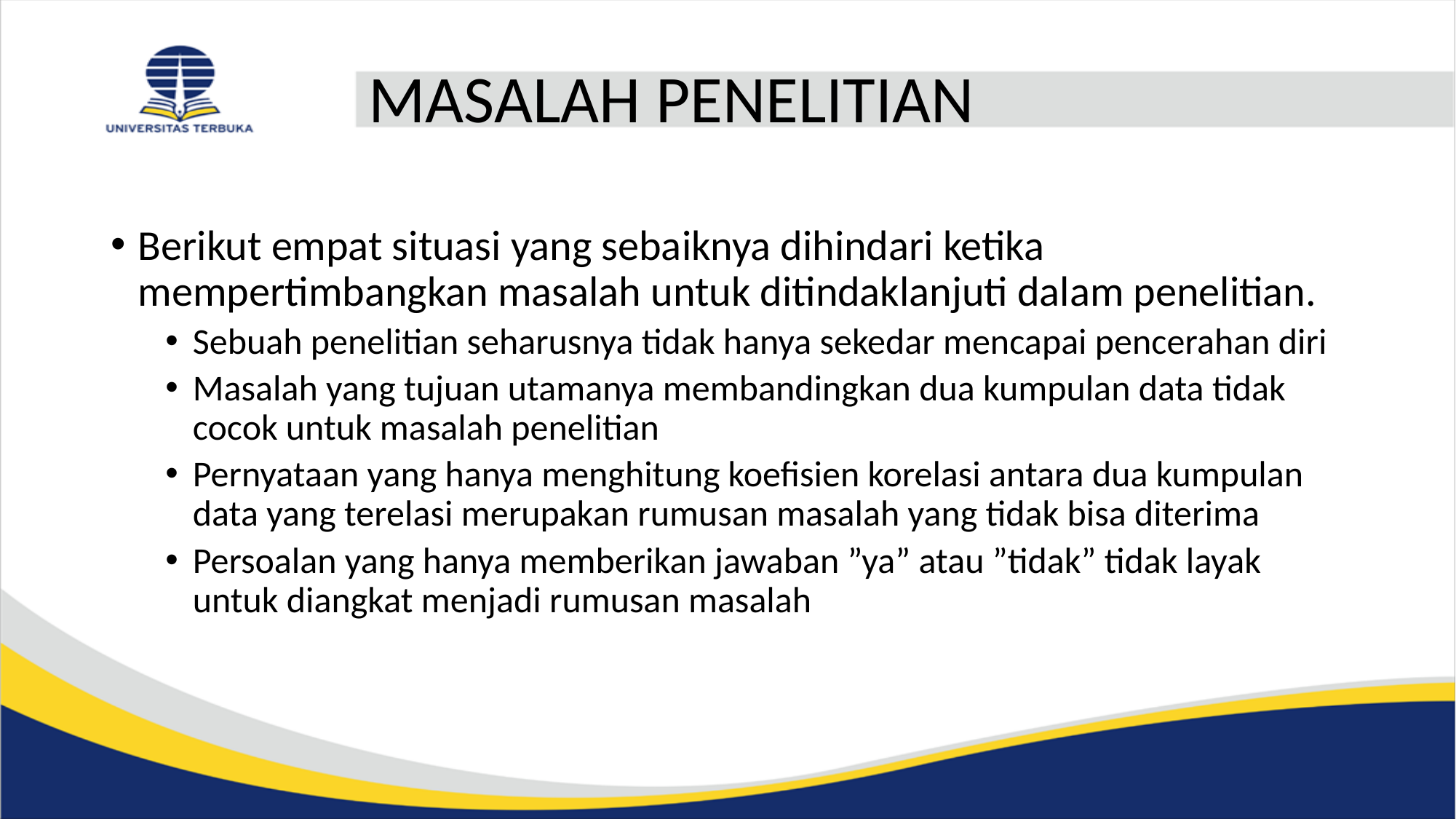

# MASALAH PENELITIAN

Berikut empat situasi yang sebaiknya dihindari ketika mempertimbangkan masalah untuk ditindaklanjuti dalam penelitian.
Sebuah penelitian seharusnya tidak hanya sekedar mencapai pencerahan diri
Masalah yang tujuan utamanya membandingkan dua kumpulan data tidak cocok untuk masalah penelitian
Pernyataan yang hanya menghitung koefisien korelasi antara dua kumpulan data yang terelasi merupakan rumusan masalah yang tidak bisa diterima
Persoalan yang hanya memberikan jawaban ”ya” atau ”tidak” tidak layak untuk diangkat menjadi rumusan masalah